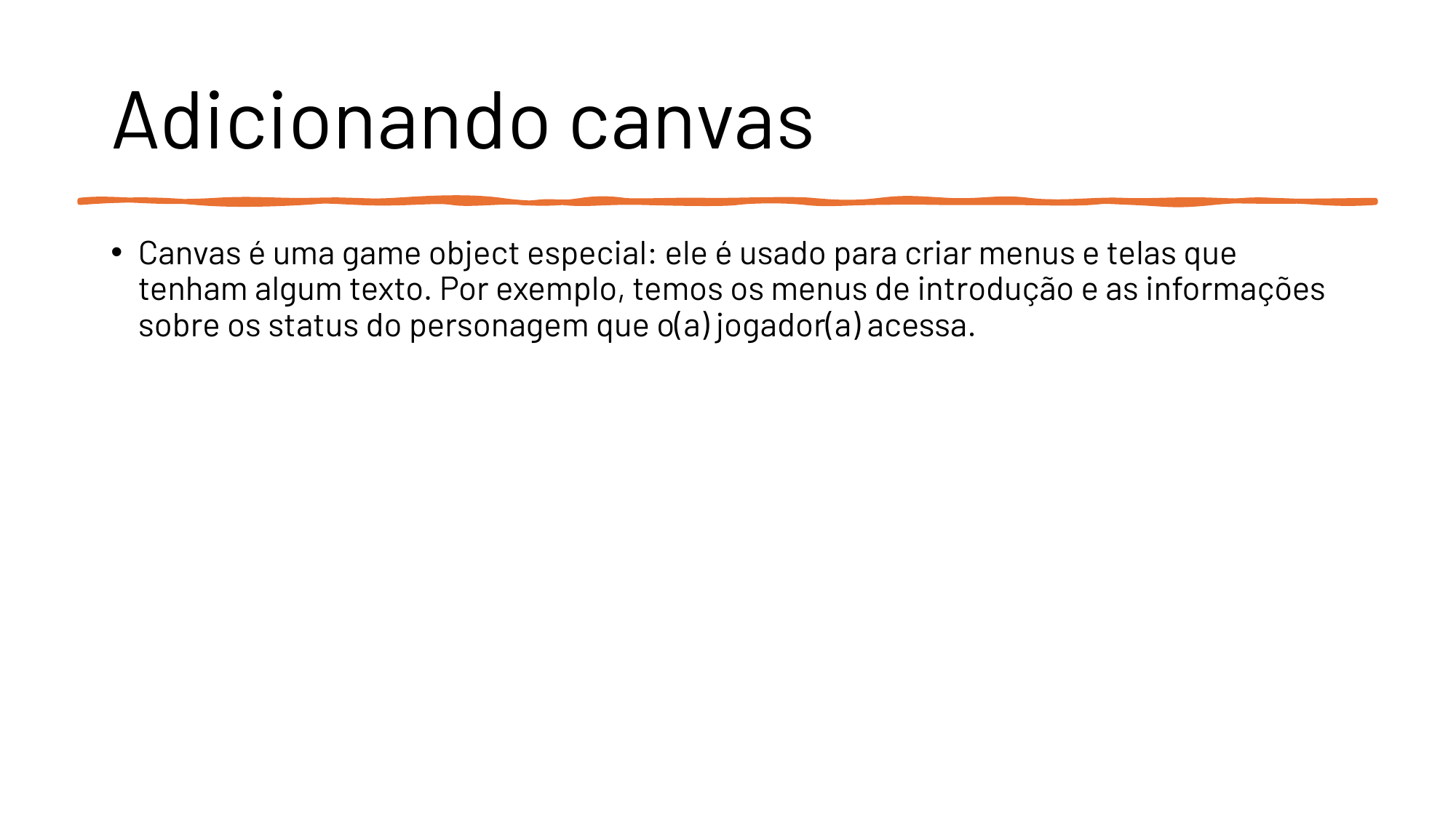

# Adicionando canvas

Canvas é uma game object especial: ele é usado para criar menus e telas que tenham algum texto. Por exemplo, temos os menus de introdução e as informações sobre os status do personagem que o(a) jogador(a) acessa.